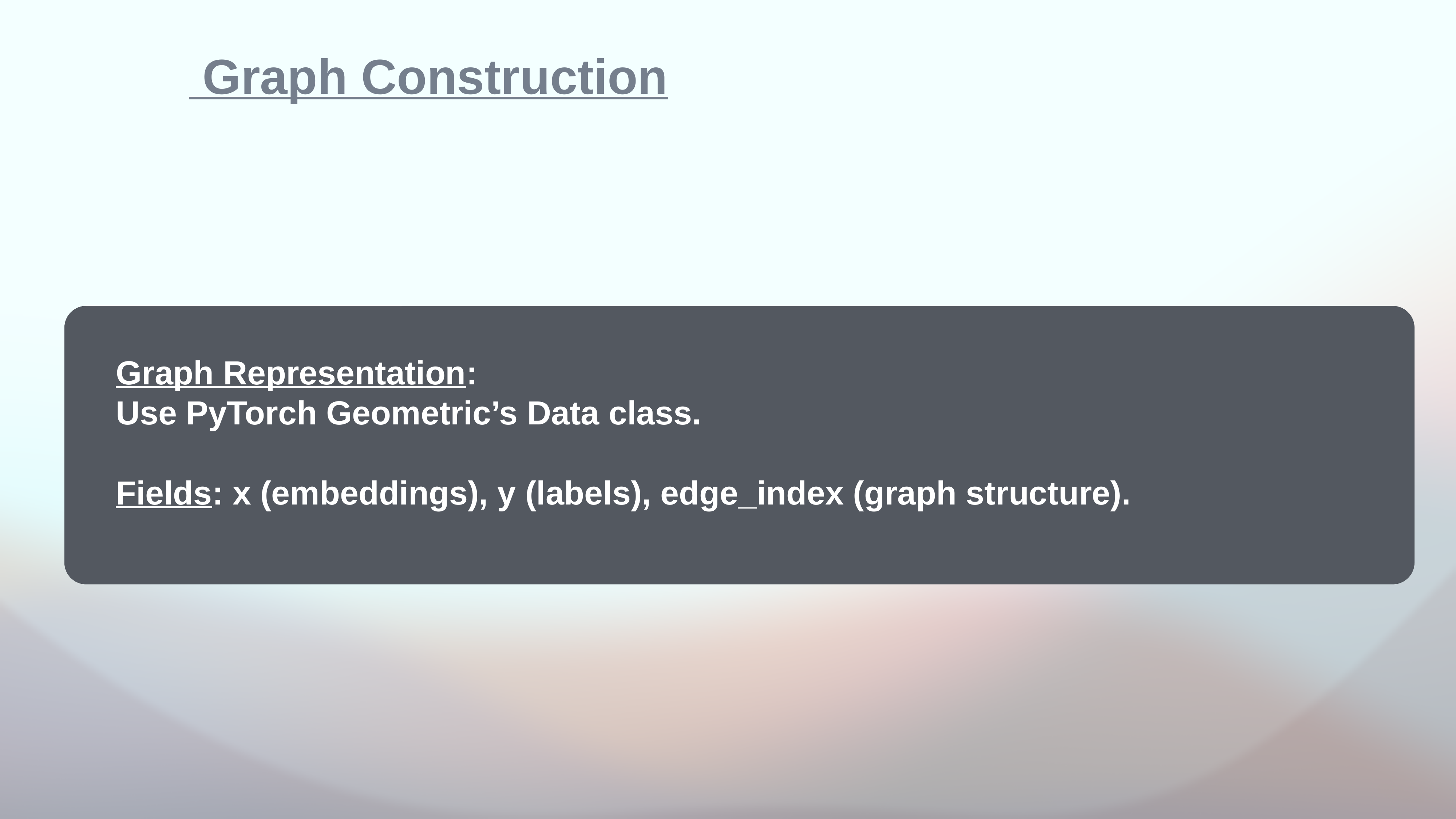

Graph Construction

Graph Representation:
Use PyTorch Geometric’s Data class.

Fields: x (embeddings), y (labels), edge_index (graph structure).